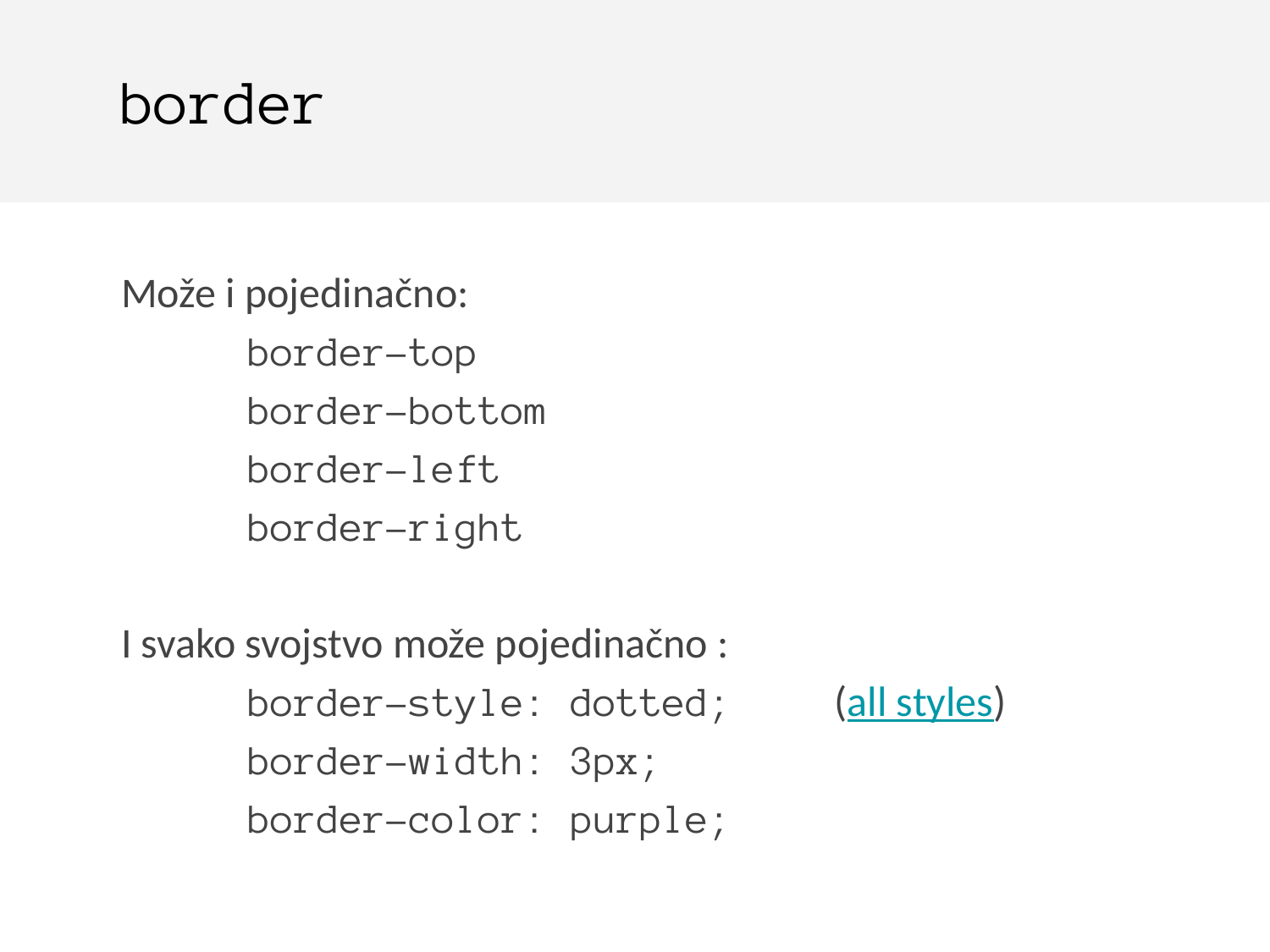

border
Može i pojedinačno:
	border-top
	border-bottom
	border-left
	border-right

I svako svojstvo može pojedinačno :
	border-style: dotted;     (all styles)
	border-width: 3px;
	border-color: purple;